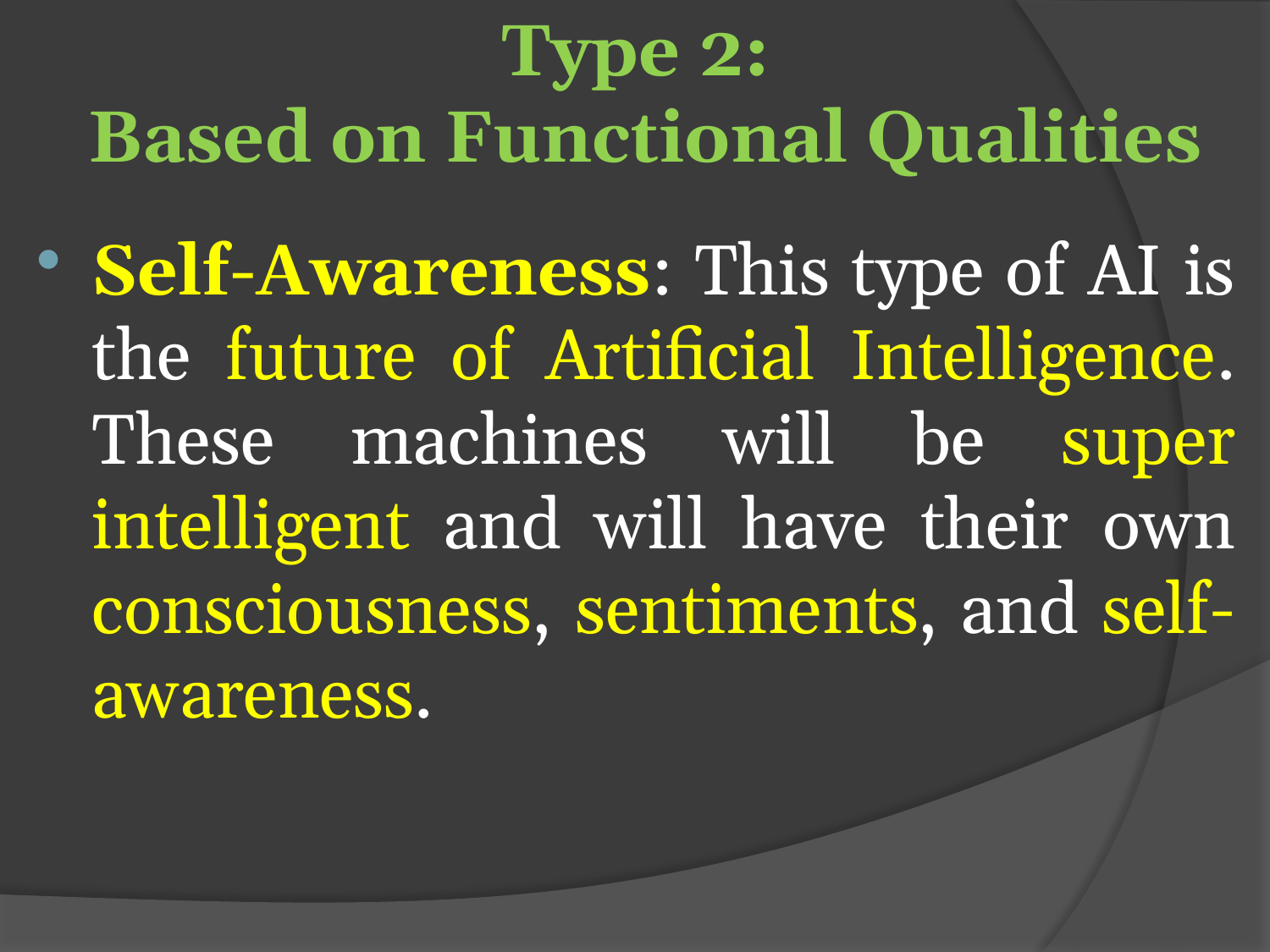

# Type 2: Based on Functional Qualities
Self-Awareness: This type of AI is the future of Artificial Intelligence. These machines will be super intelligent and will have their own consciousness, sentiments, and self-awareness.